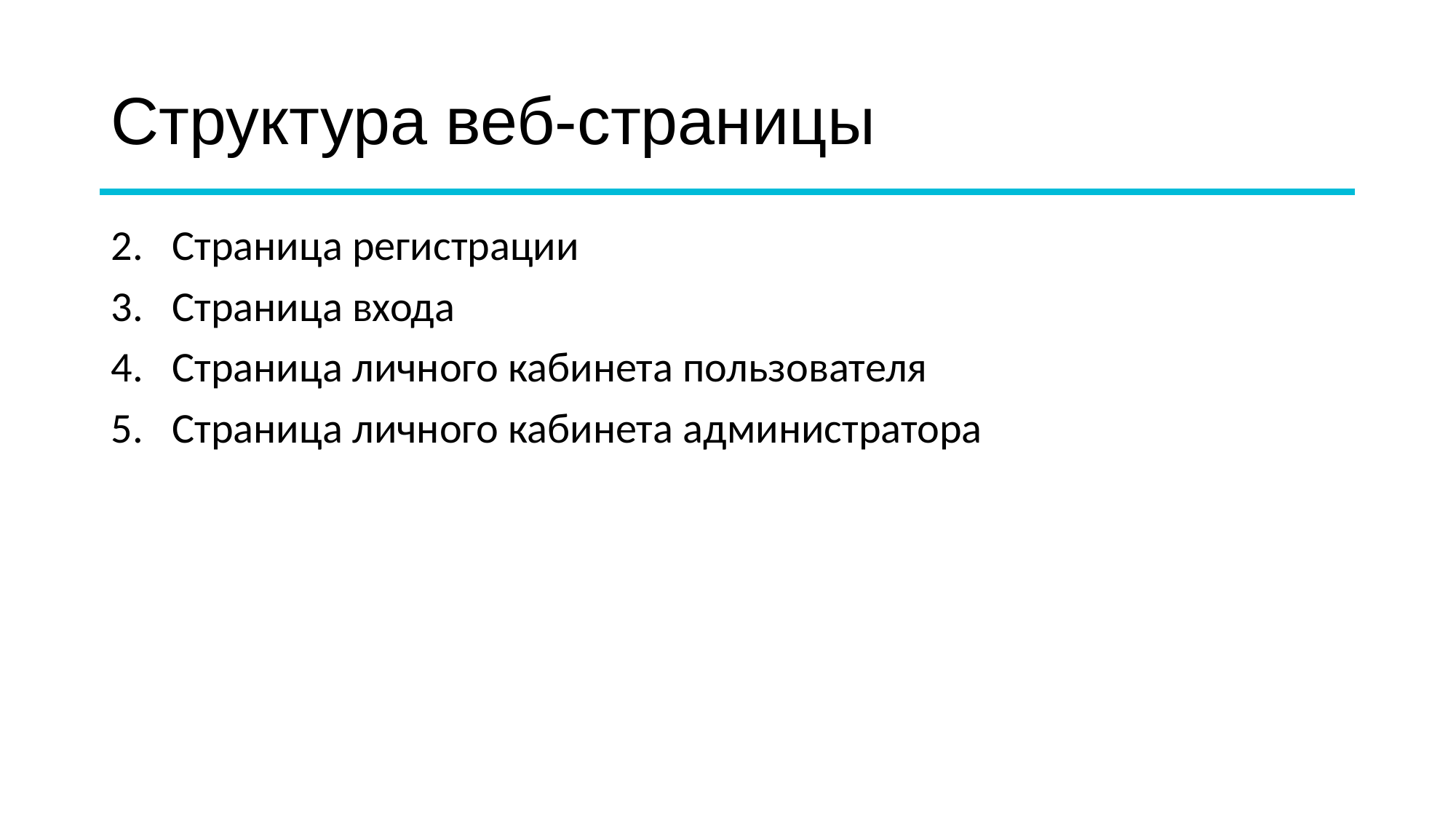

# Структура веб-страницы
Страница регистрации
Страница входа
Страница личного кабинета пользователя
Страница личного кабинета администратора